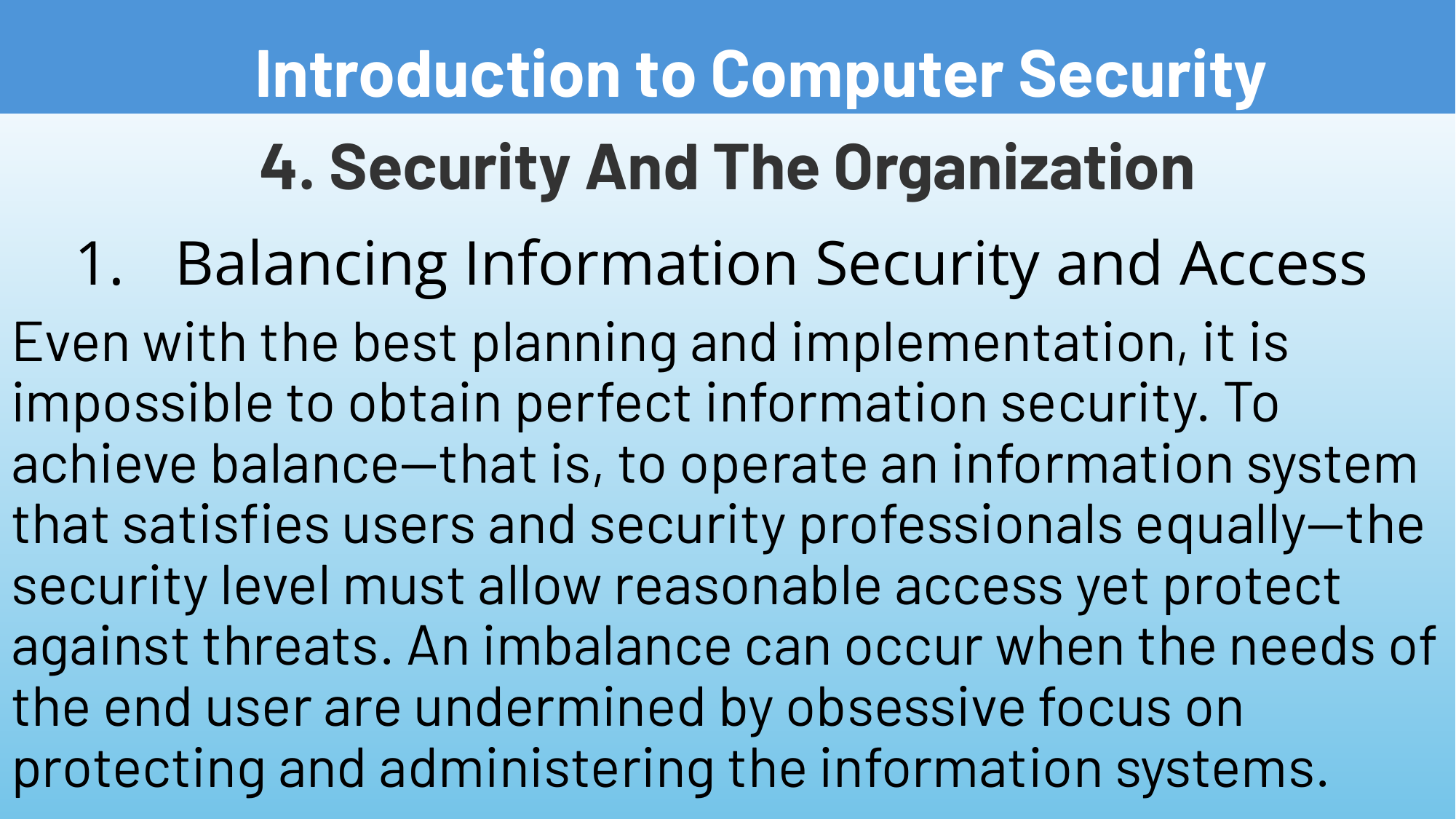

Introduction to Computer Security
4. Security And The Organization

Balancing Information Security and Access
Even with the best planning and implementation, it is impossible to obtain perfect information security. To achieve balance—that is, to operate an information system that satisfies users and security professionals equally—the security level must allow reasonable access yet protect against threats. An imbalance can occur when the needs of the end user are undermined by obsessive focus on protecting and administering the information systems.